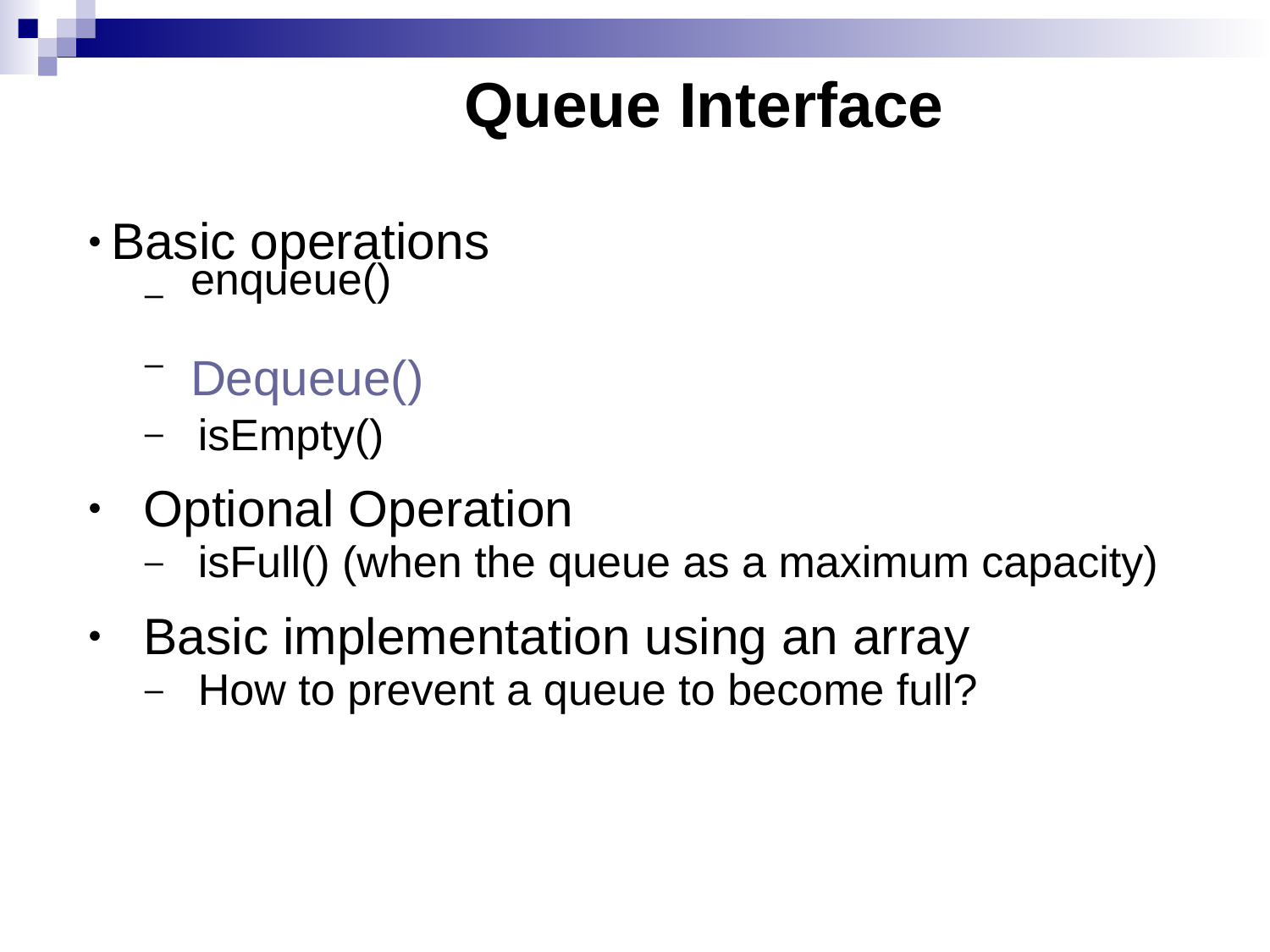

Queue Interface

Basic operations
●
enqueue()

Dequeue()
–

–
	isEmpty()

Optional Operation
	isFull() (when the queue as a maximum capacity)

Basic implementation using an array
	How to prevent a queue to become full?
–
●
–
●
–